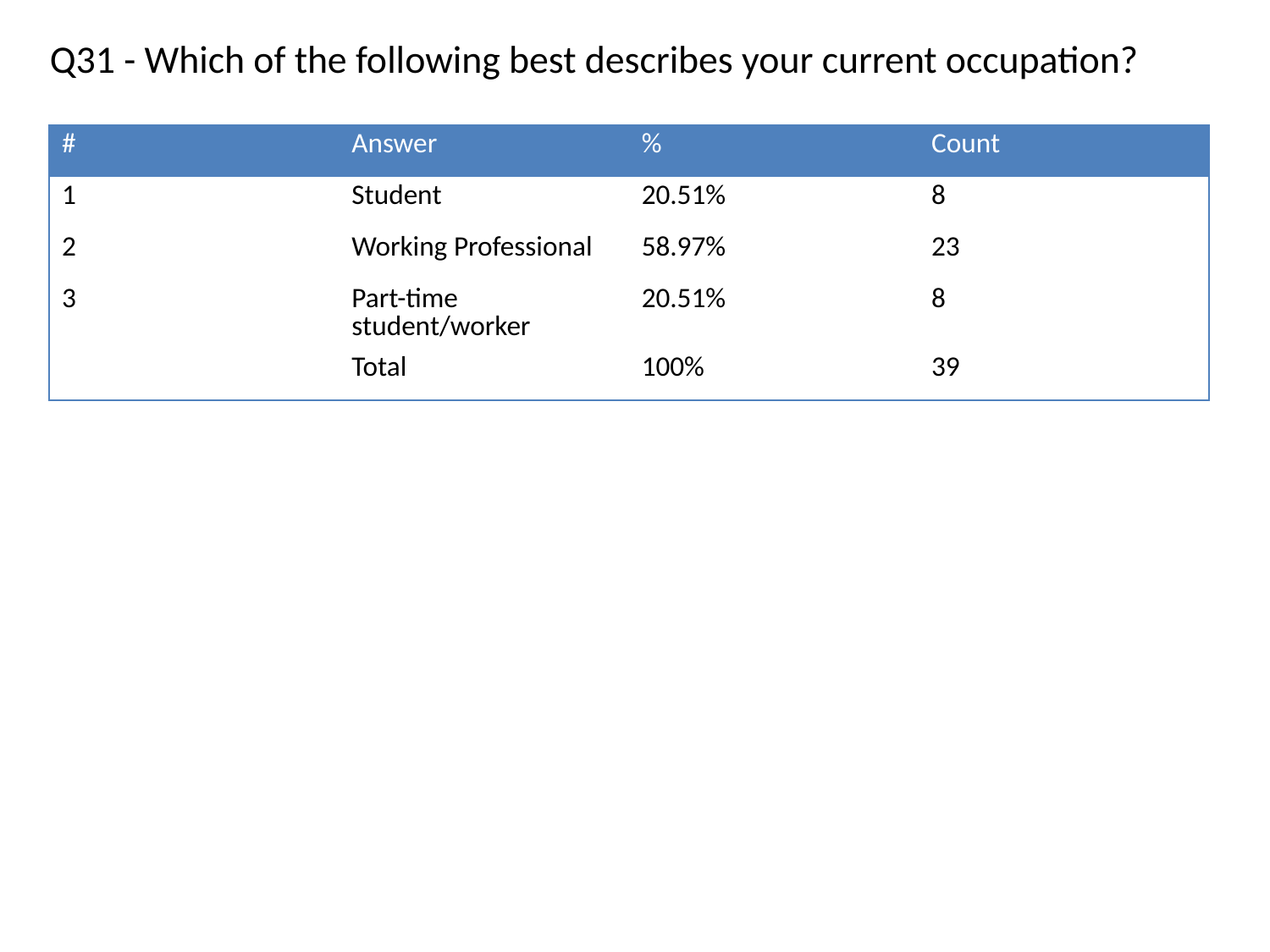

Q31 - Which of the following best describes your current occupation?
| # | Answer | % | Count |
| --- | --- | --- | --- |
| 1 | Student | 20.51% | 8 |
| 2 | Working Professional | 58.97% | 23 |
| 3 | Part-time student/worker | 20.51% | 8 |
|  | Total | 100% | 39 |